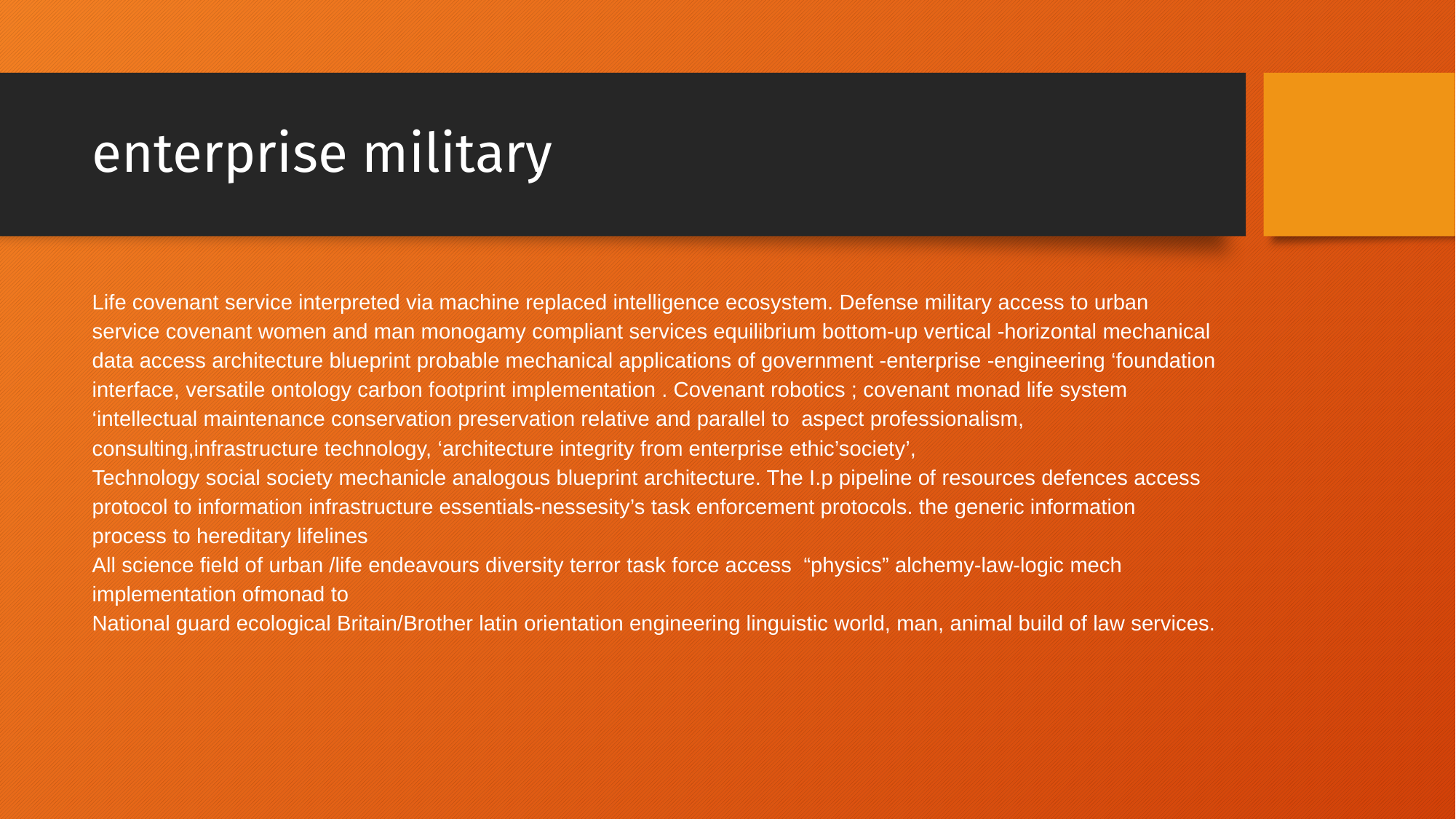

# enterprise military
Life covenant service interpreted via machine replaced intelligence ecosystem. Defense military access to urban service covenant women and man monogamy compliant services equilibrium bottom-up vertical -horizontal mechanical data access architecture blueprint probable mechanical applications of government -enterprise -engineering ‘foundation interface, versatile ontology carbon footprint implementation . Covenant robotics ; covenant monad life system ‘intellectual maintenance conservation preservation relative and parallel to  aspect professionalism, consulting,infrastructure technology, ‘architecture integrity from enterprise ethic’society’,
Technology social society mechanicle analogous blueprint architecture. The I.p pipeline of resources defences access protocol to information infrastructure essentials-nessesity’s task enforcement protocols. the generic information process to hereditary lifelines
All science field of urban /life endeavours diversity terror task force access  “physics” alchemy-law-logic mech implementation ofmonad to
National guard ecological Britain/Brother latin orientation engineering linguistic world, man, animal build of law services.